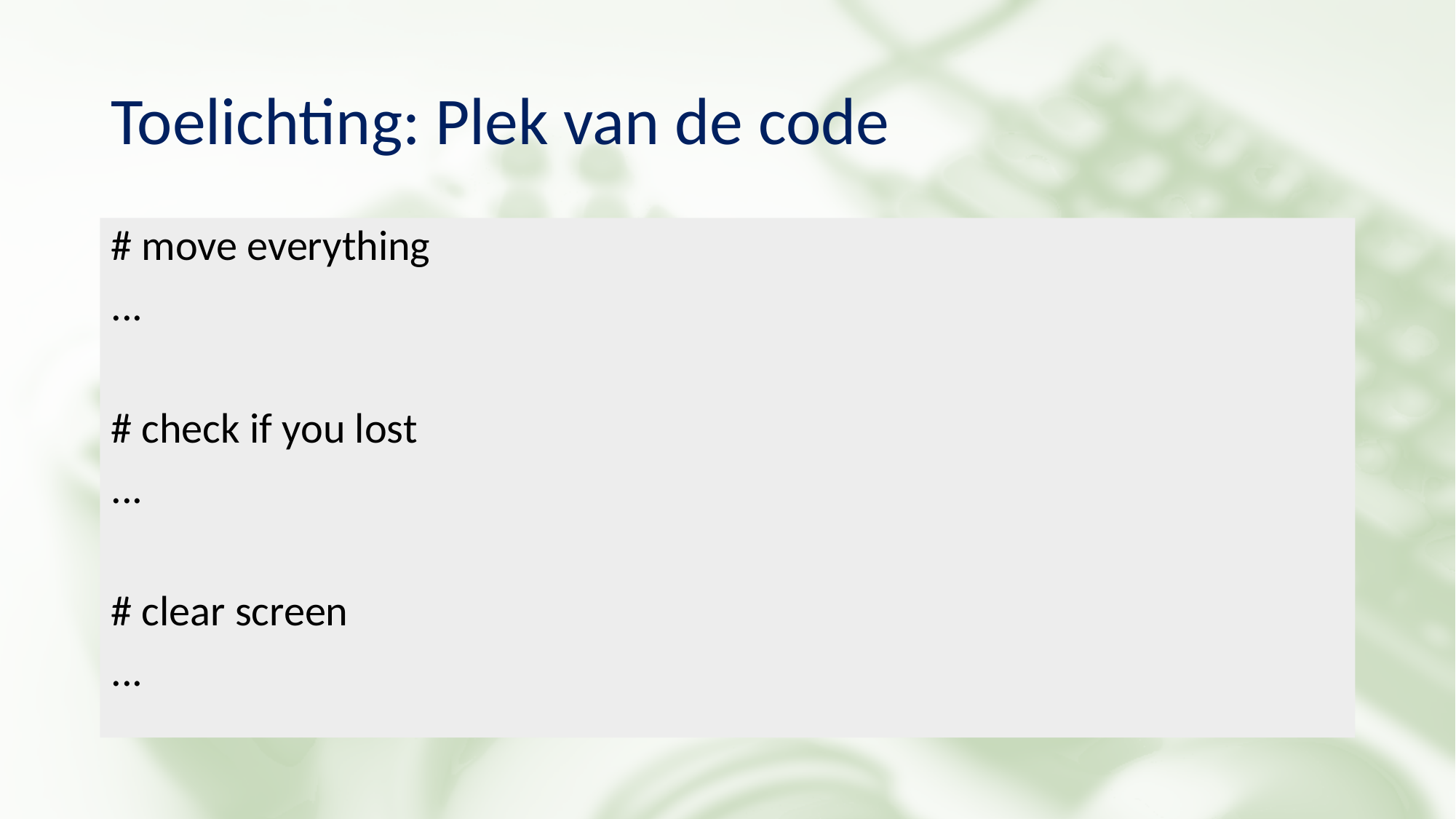

# Toelichting: Plek van de code
# move everything
...

# check if you lost
...

# clear screen
...